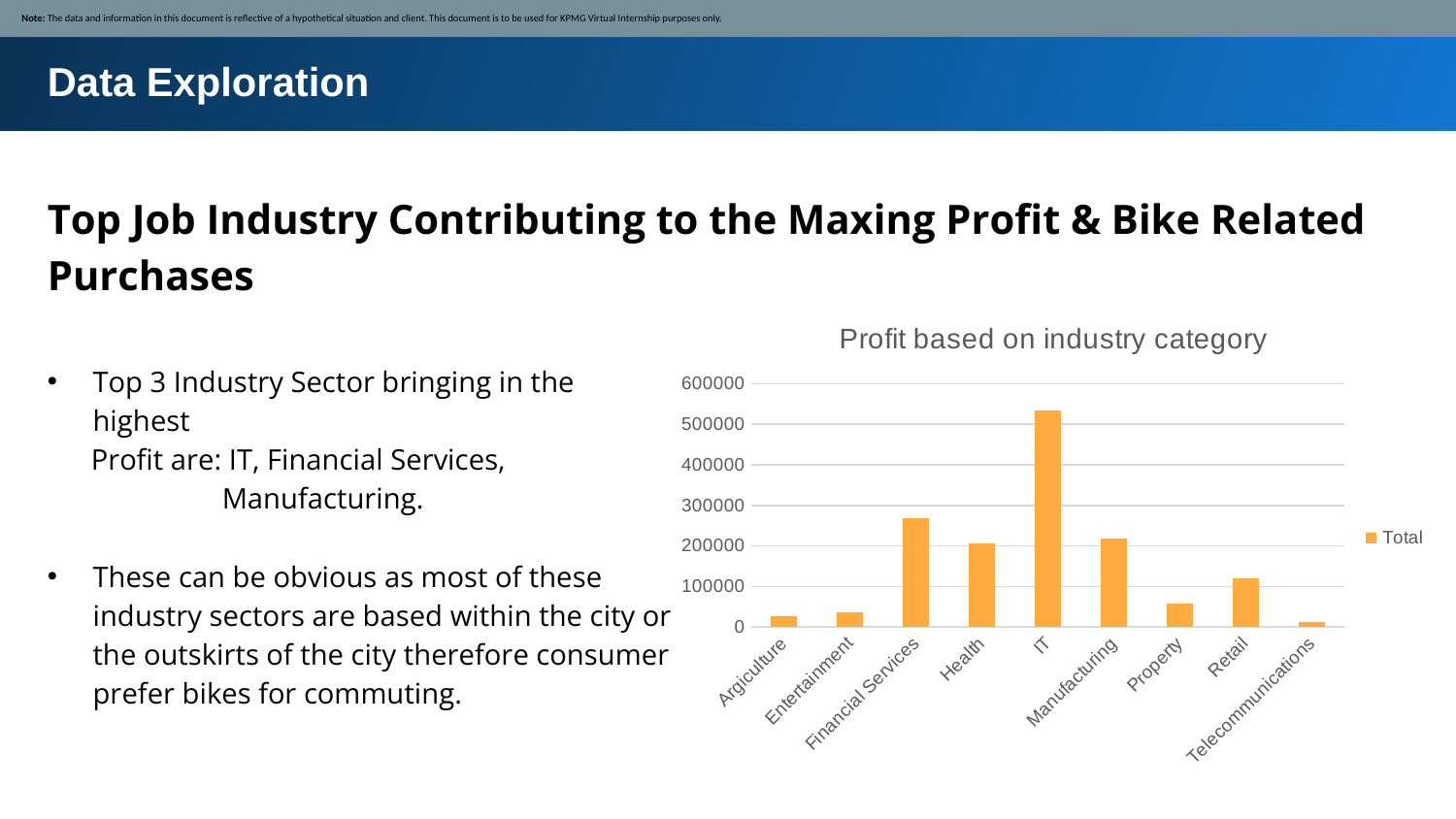

Note: The data and information in this document is reflective of a hypothetical situation and client. This document is to be used for KPMG Virtual Internship purposes only.
Data Exploration

Top Job Industry Contributing to the Maxing Profit & Bike Related Purchases

### Chart: Profit based on industry category

| Category | Total |
|---|---|
| Argiculture | 25409.819999999996 |
| Entertainment | 36375.95000000001 |
| Financial Services | 269597.1199999998 |
| Health | 205322.12999999983 |
| IT | 534324.0600000003 |
| Manufacturing | 219075.24999999956 |
| Property | 57848.179999999986 |
| Retail | 119429.17000000009 |
| Telecommunications | 11112.13 |
Top 3 Industry Sector bringing in the highest
      Profit are: IT, Financial Services,  	    	    Manufacturing.

These can be obvious as most of these industry sectors are based within the city or the outskirts of the city therefore consumer prefer bikes for commuting.